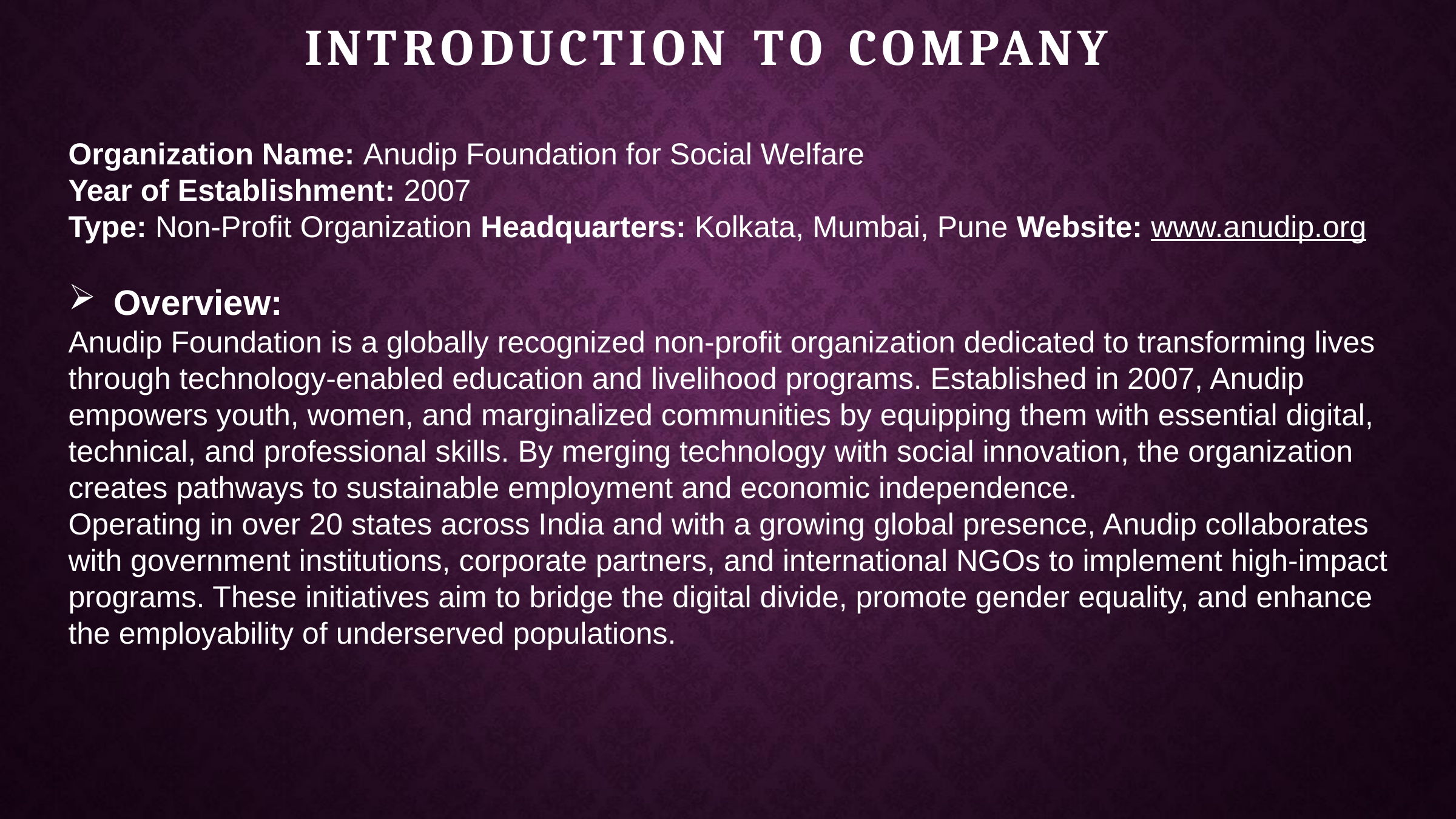

# INTRODUCTION	TO	COMPANY
Organization Name: Anudip Foundation for Social Welfare
Year of Establishment: 2007
Type: Non-Profit Organization Headquarters: Kolkata, Mumbai, Pune Website: www.anudip.org

Overview:
Anudip Foundation is a globally recognized non-profit organization dedicated to transforming lives through technology-enabled education and livelihood programs. Established in 2007, Anudip empowers youth, women, and marginalized communities by equipping them with essential digital, technical, and professional skills. By merging technology with social innovation, the organization creates pathways to sustainable employment and economic independence.
Operating in over 20 states across India and with a growing global presence, Anudip collaborates with government institutions, corporate partners, and international NGOs to implement high-impact programs. These initiatives aim to bridge the digital divide, promote gender equality, and enhance the employability of underserved populations.